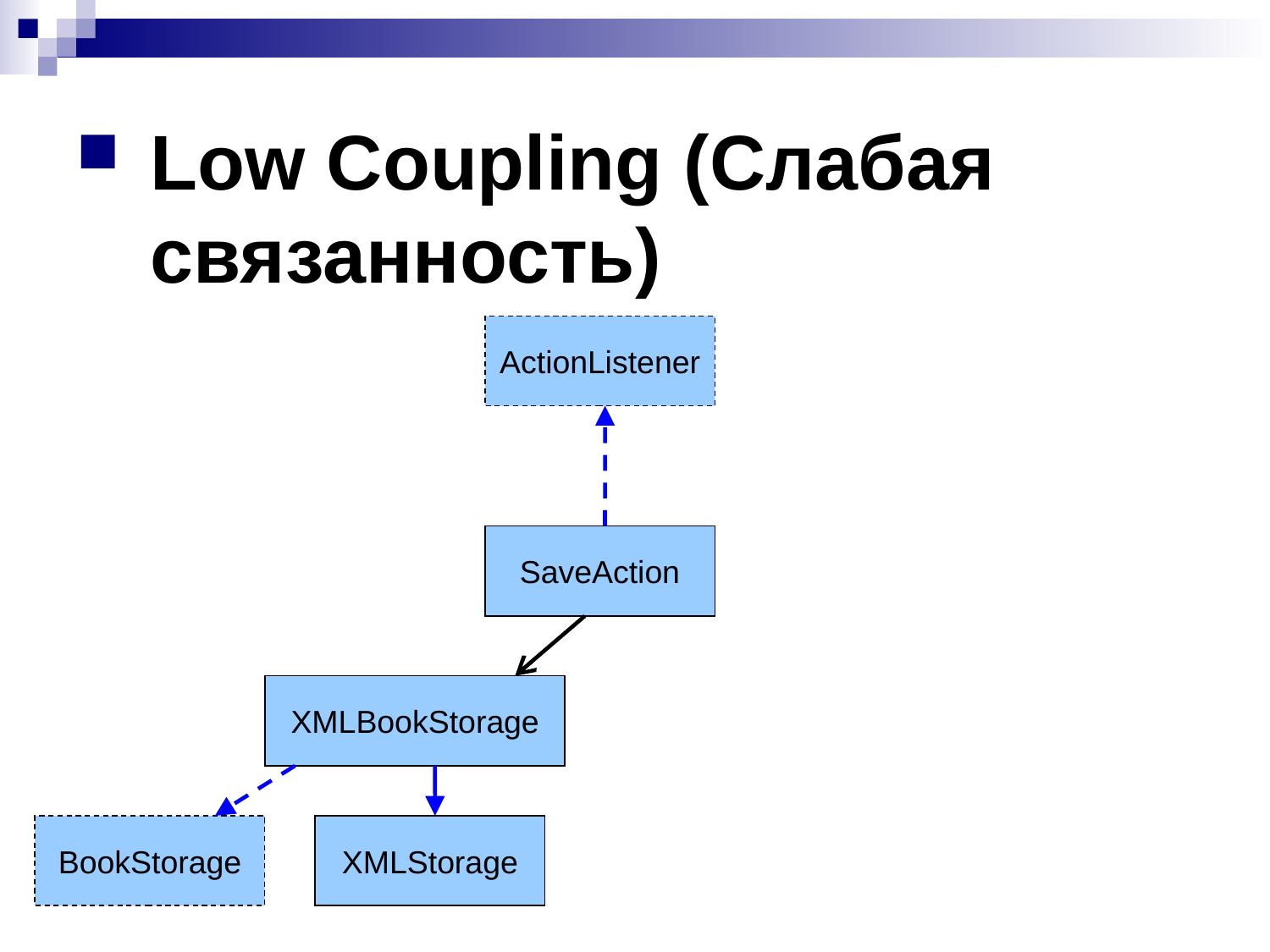

Low Coupling (Слабая связанность)
ActionListener

SaveAction

XMLBookStorage

BookStorage
XMLStorage